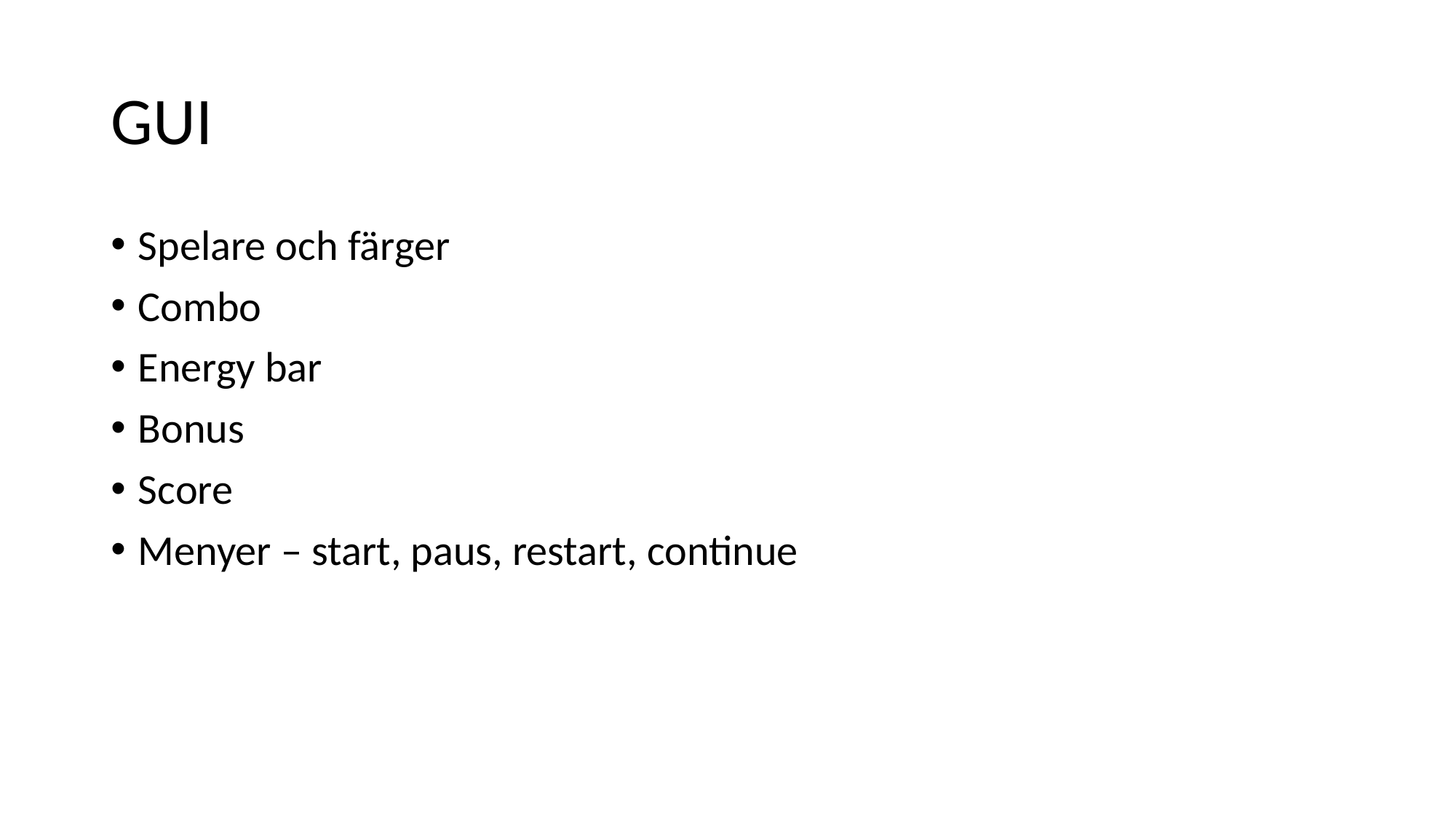

# GUI
Spelare och färger
Combo
Energy bar
Bonus
Score
Menyer – start, paus, restart, continue